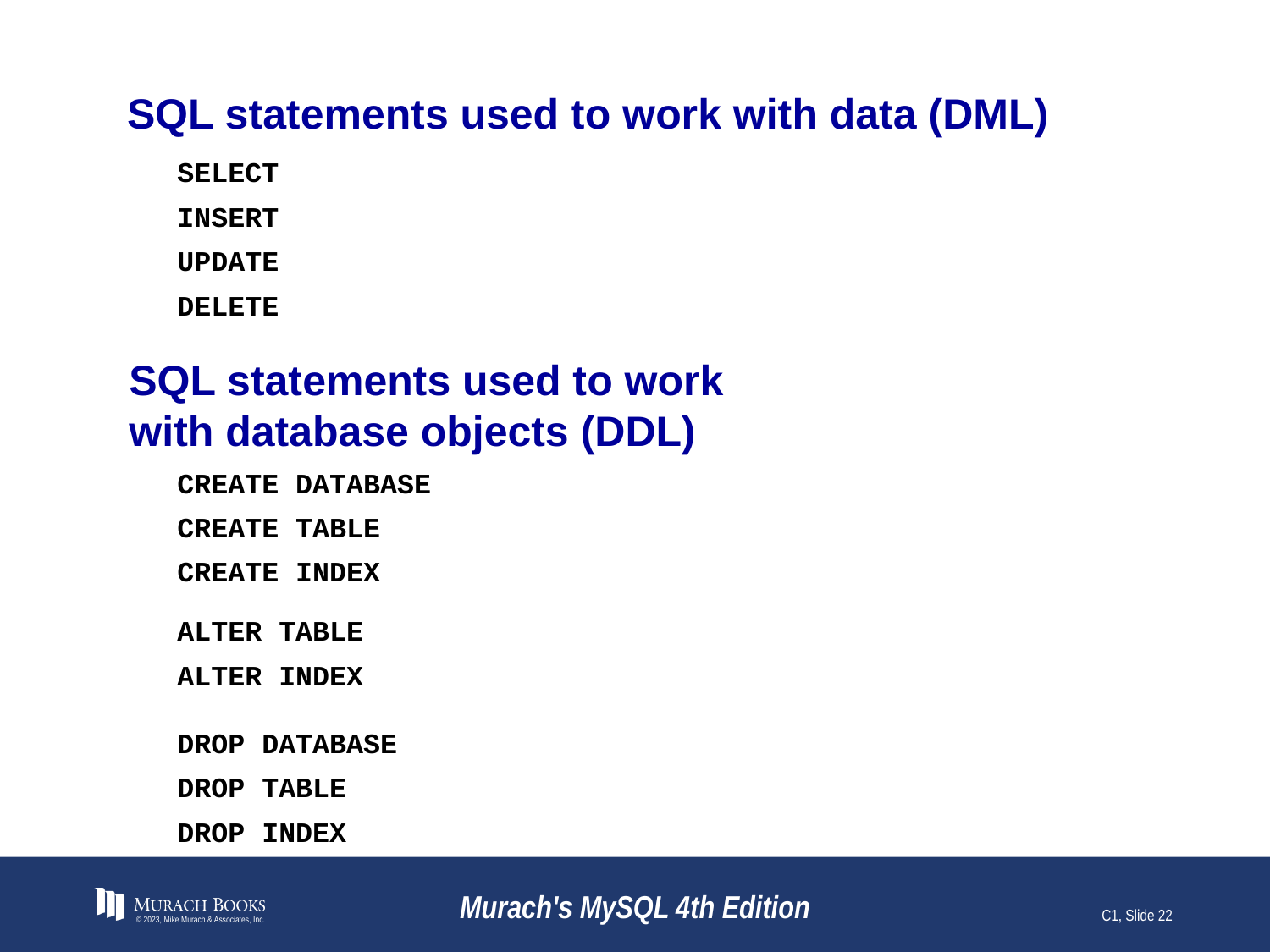

# SQL statements used to work with data (DML)
SELECT
INSERT
UPDATE
DELETE
SQL statements used to work
with database objects (DDL)
CREATE DATABASE
CREATE TABLE
CREATE INDEX

ALTER TABLE
ALTER INDEX

DROP DATABASE
DROP TABLE
DROP INDEX

© 2023, Mike Murach & Associates, Inc.
Murach's MySQL 4th Edition

C1, Slide 22